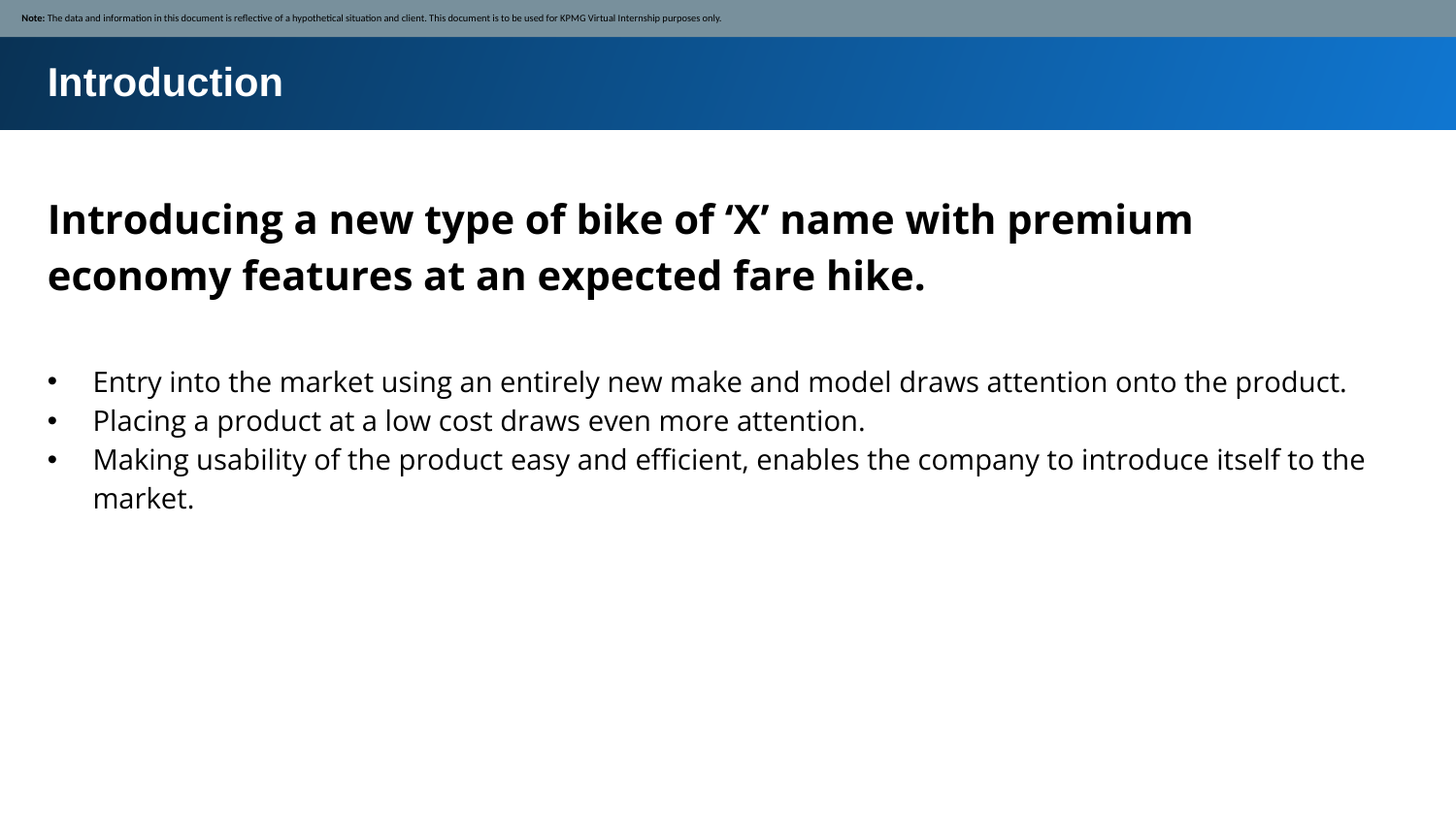

Note: The data and information in this document is reflective of a hypothetical situation and client. This document is to be used for KPMG Virtual Internship purposes only.
Introduction
Introducing a new type of bike of ‘X’ name with premium economy features at an expected fare hike.
Entry into the market using an entirely new make and model draws attention onto the product.
Placing a product at a low cost draws even more attention.
Making usability of the product easy and efficient, enables the company to introduce itself to the market.